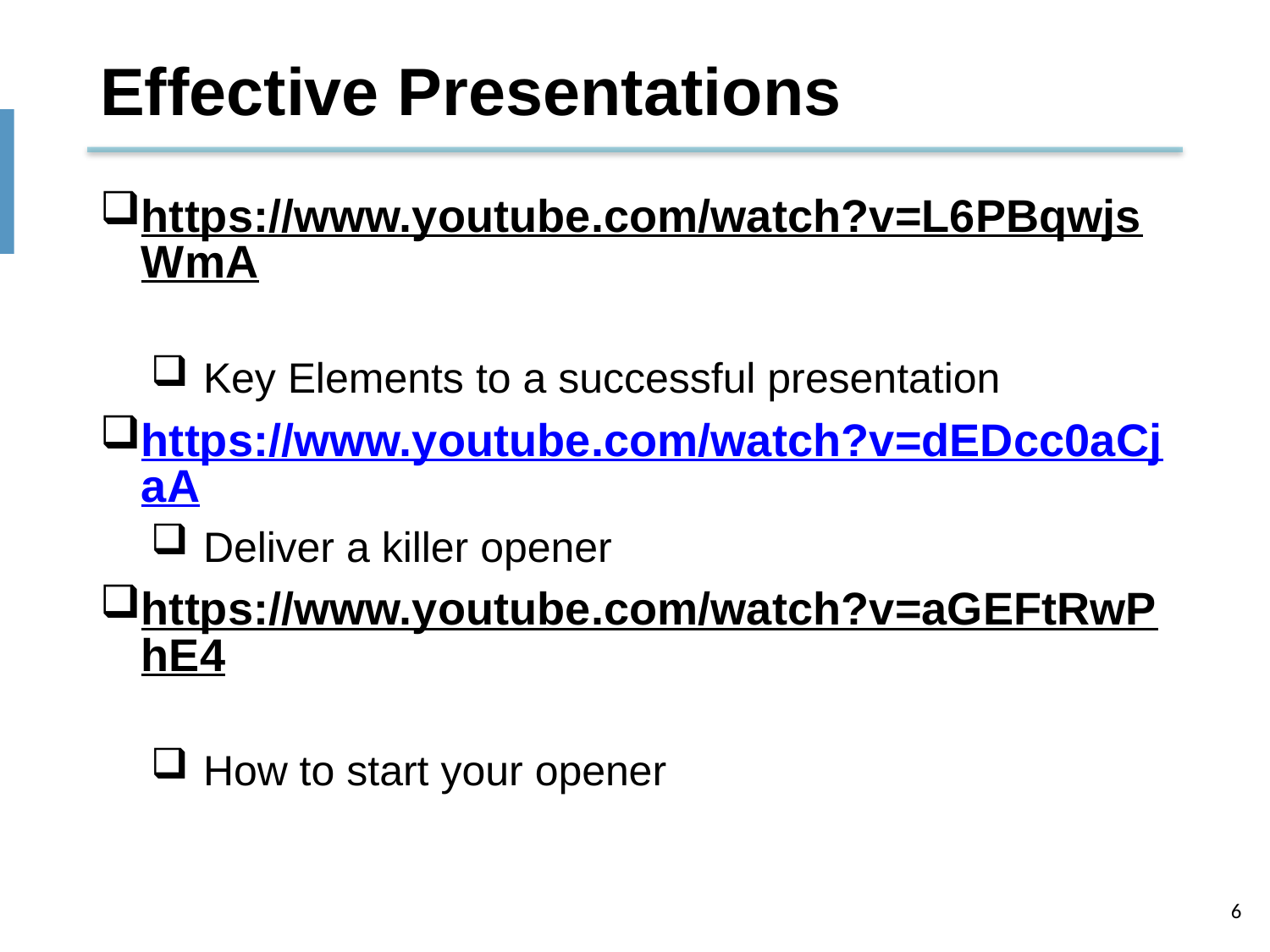

# Effective Presentations
https://www.youtube.com/watch?v=L6PBqwjsWmA
Key Elements to a successful presentation
https://www.youtube.com/watch?v=dEDcc0aCjaA
Deliver a killer opener
https://www.youtube.com/watch?v=aGEFtRwPhE4
How to start your opener
6